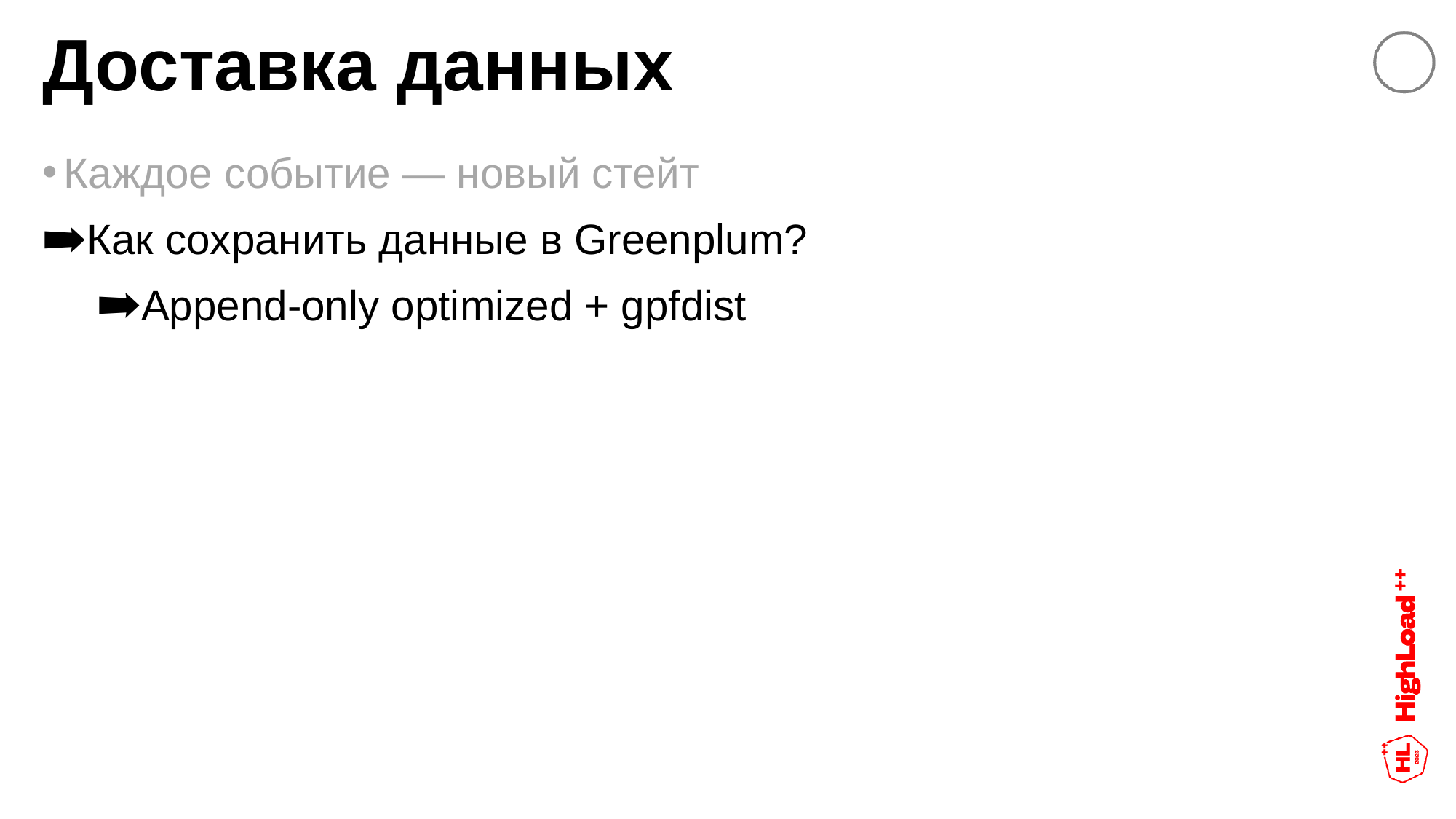

# Доставка данных
40
Каждое событие — новый стейт
Как сохранить данные в Greenplum?
Append-only optimized + gpfdist